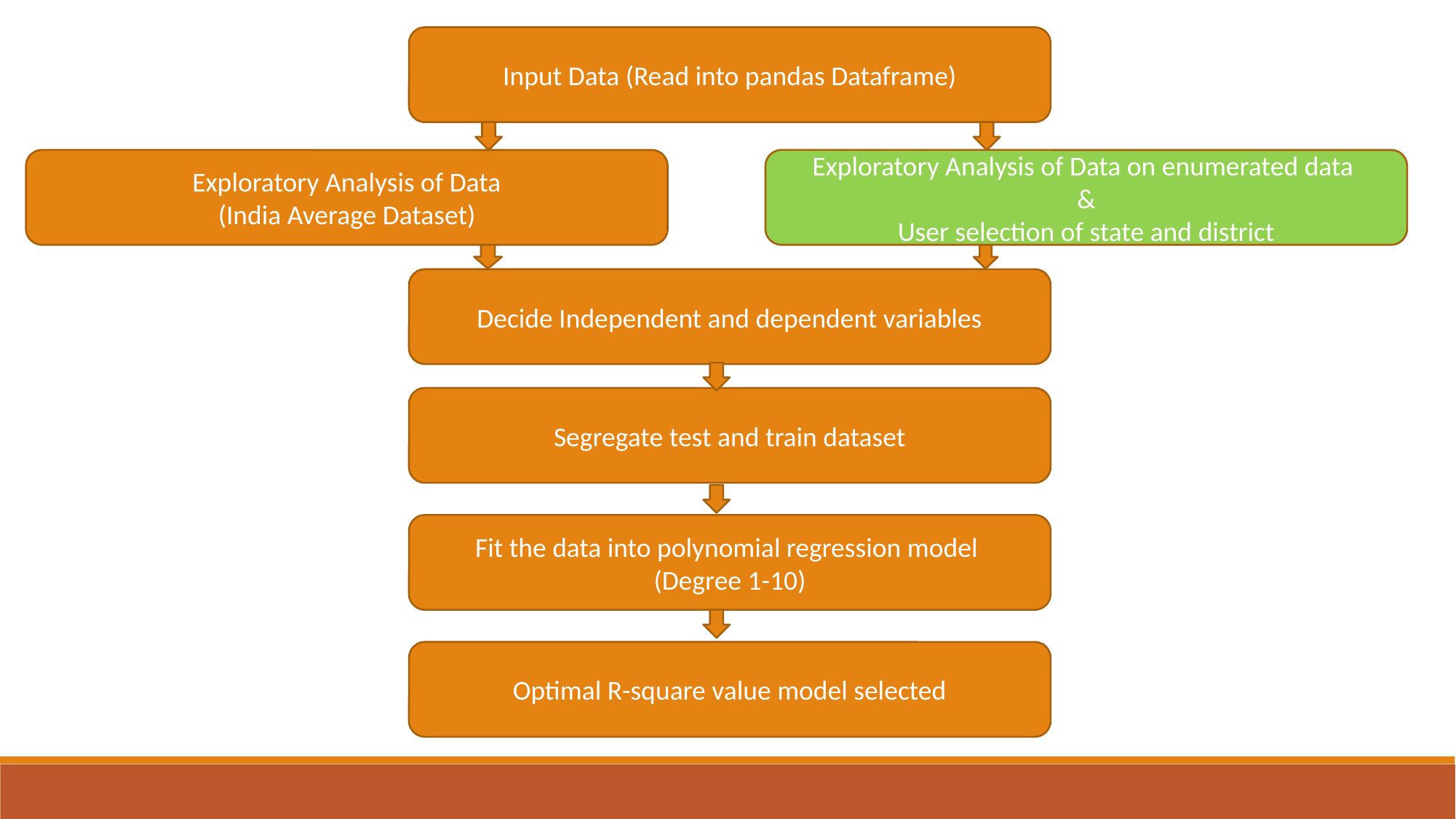

Input Data (Read into pandas Dataframe)

Exploratory Analysis of Data
(India Average Dataset)
Exploratory Analysis of Data on enumerated data
&
User selection of state and district

Decide Independent and dependent variables

Segregate test and train dataset

Fit the data into polynomial regression model
(Degree 1-10)

Optimal R-square value model selected